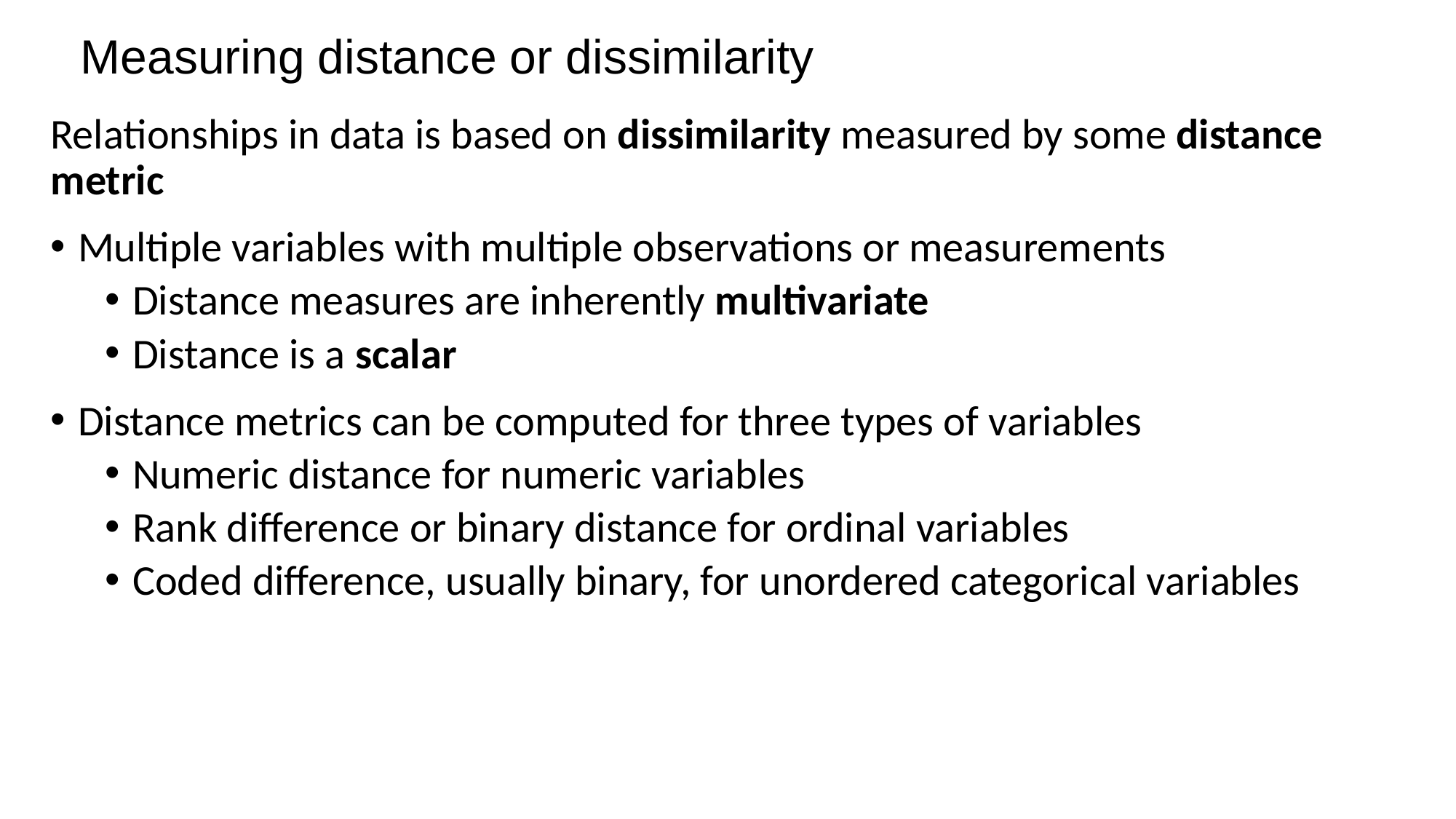

# Measuring distance or dissimilarity
Relationships in data is based on dissimilarity measured by some distance metric
Multiple variables with multiple observations or measurements
Distance measures are inherently multivariate
Distance is a scalar
Distance metrics can be computed for three types of variables
Numeric distance for numeric variables
Rank difference or binary distance for ordinal variables
Coded difference, usually binary, for unordered categorical variables